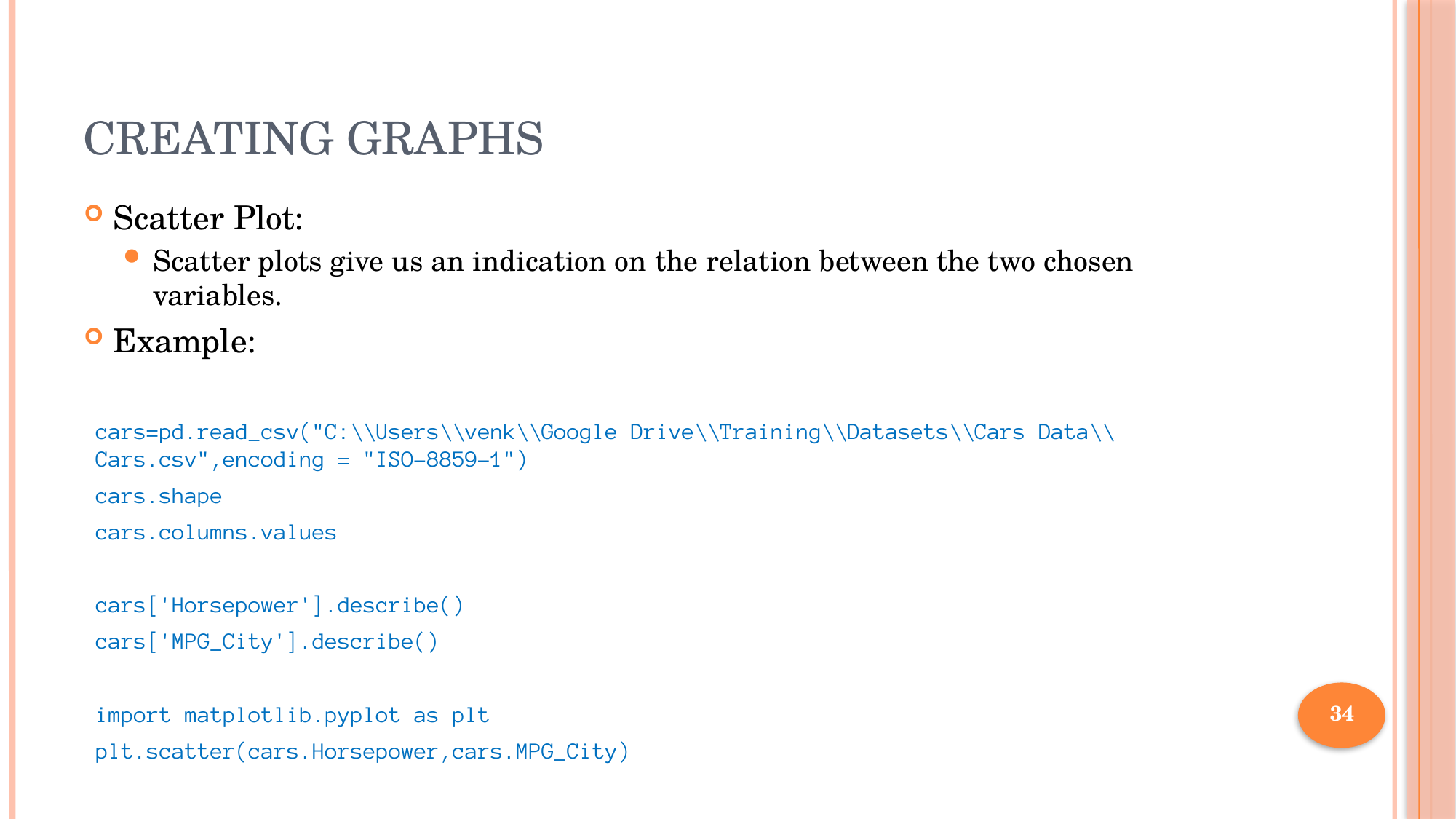

# Creating Graphs
Scatter Plot:
Scatter plots give us an indication on the relation between the two chosen variables.
Example:

cars=pd.read_csv("C:\\Users\\venk\\Google Drive\\Training\\Datasets\\Cars Data\\Cars.csv",encoding = "ISO-8859-1")
cars.shape
cars.columns.values

cars['Horsepower'].describe()
cars['MPG_City'].describe()

import matplotlib.pyplot as plt
plt.scatter(cars.Horsepower,cars.MPG_City)

34